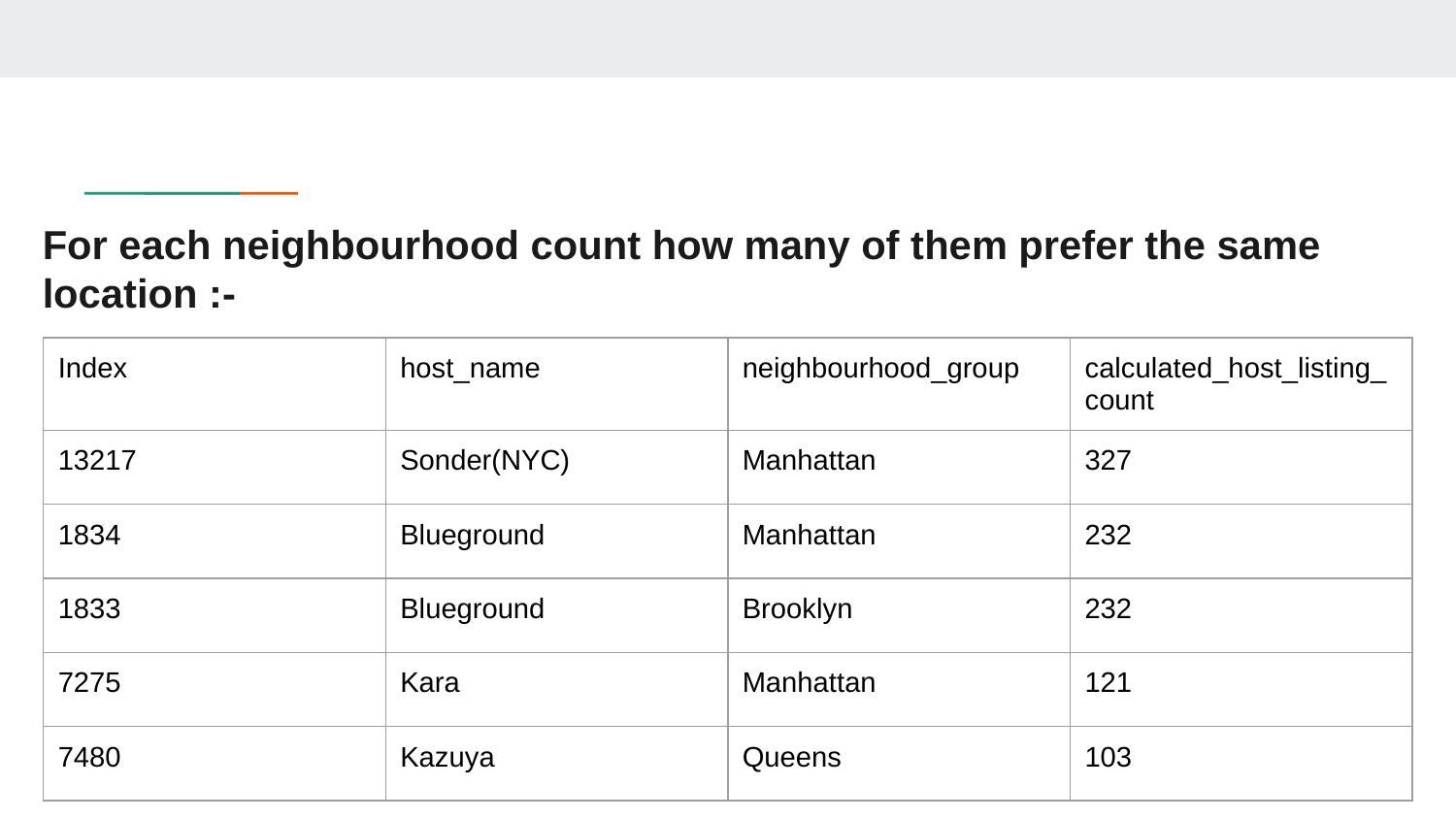

# For each neighbourhood count how many of them prefer the same location :-
| Index | host\_name | neighbourhood\_group | calculated\_host\_listing\_count |
| --- | --- | --- | --- |
| 13217 | Sonder(NYC) | Manhattan | 327 |
| 1834 | Blueground | Manhattan | 232 |
| 1833 | Blueground | Brooklyn | 232 |
| 7275 | Kara | Manhattan | 121 |
| 7480 | Kazuya | Queens | 103 |